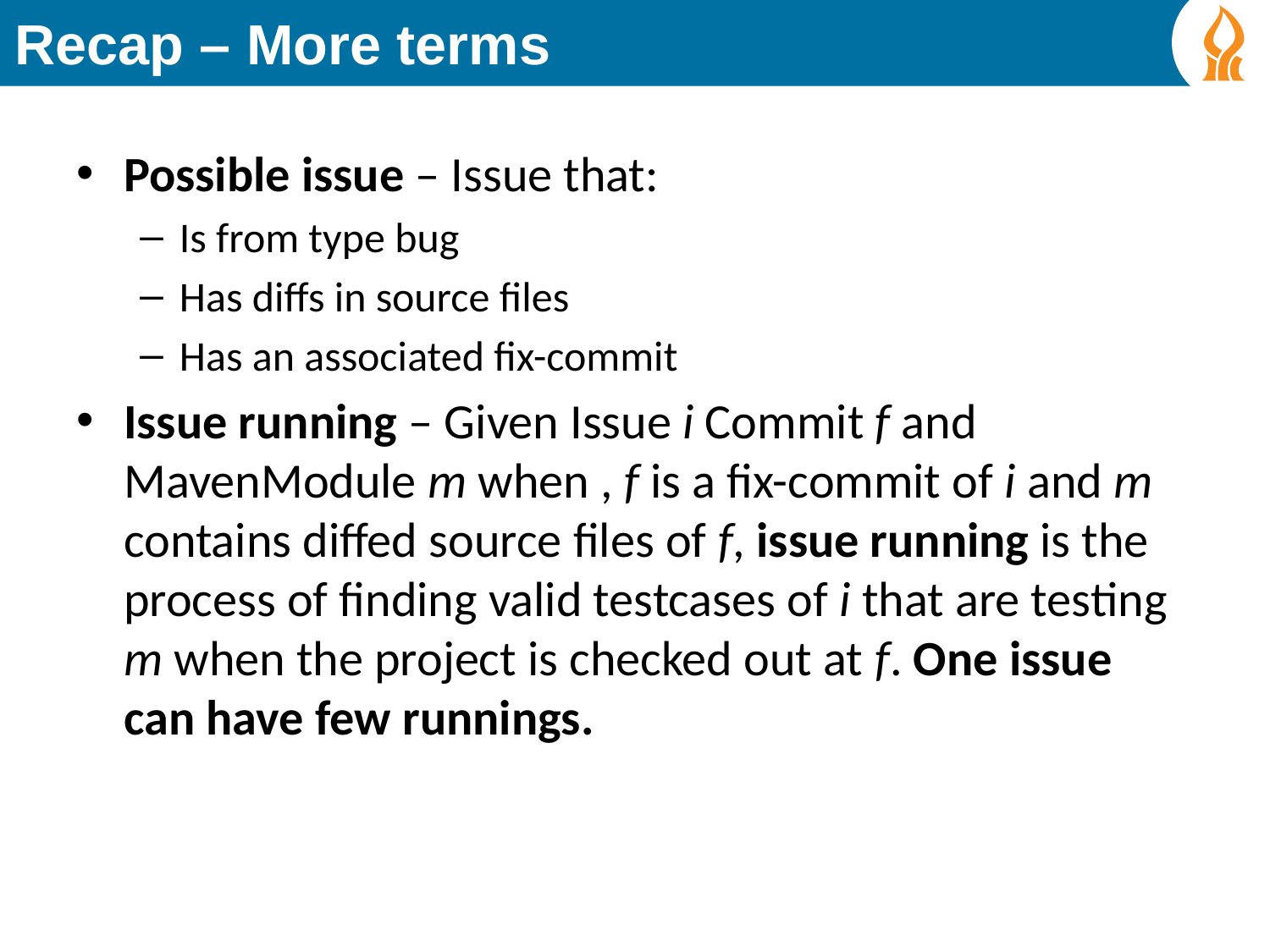

# Recap – More terms
Possible issue – Issue that:
Is from type bug
Has diffs in source files
Has an associated fix-commit
Issue running – Given Issue i Commit f and MavenModule m when , f is a fix-commit of i and m contains diffed source files of f, issue running is the process of finding valid testcases of i that are testing m when the project is checked out at f. One issue can have few runnings.